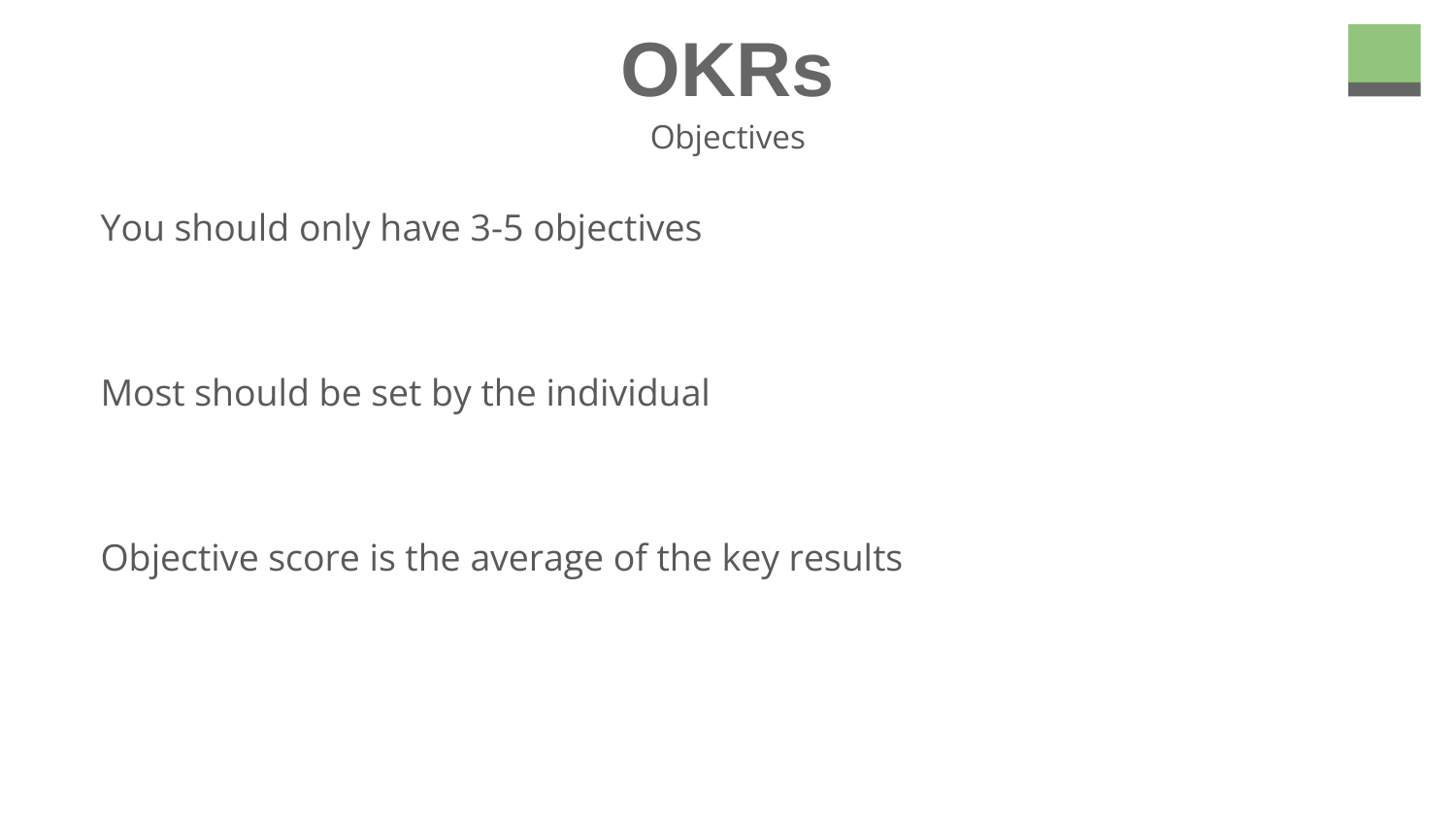

# OKRs
Objectives
You should only have 3-5 objectives

Most should be set by the individual

Objective score is the average of the key results